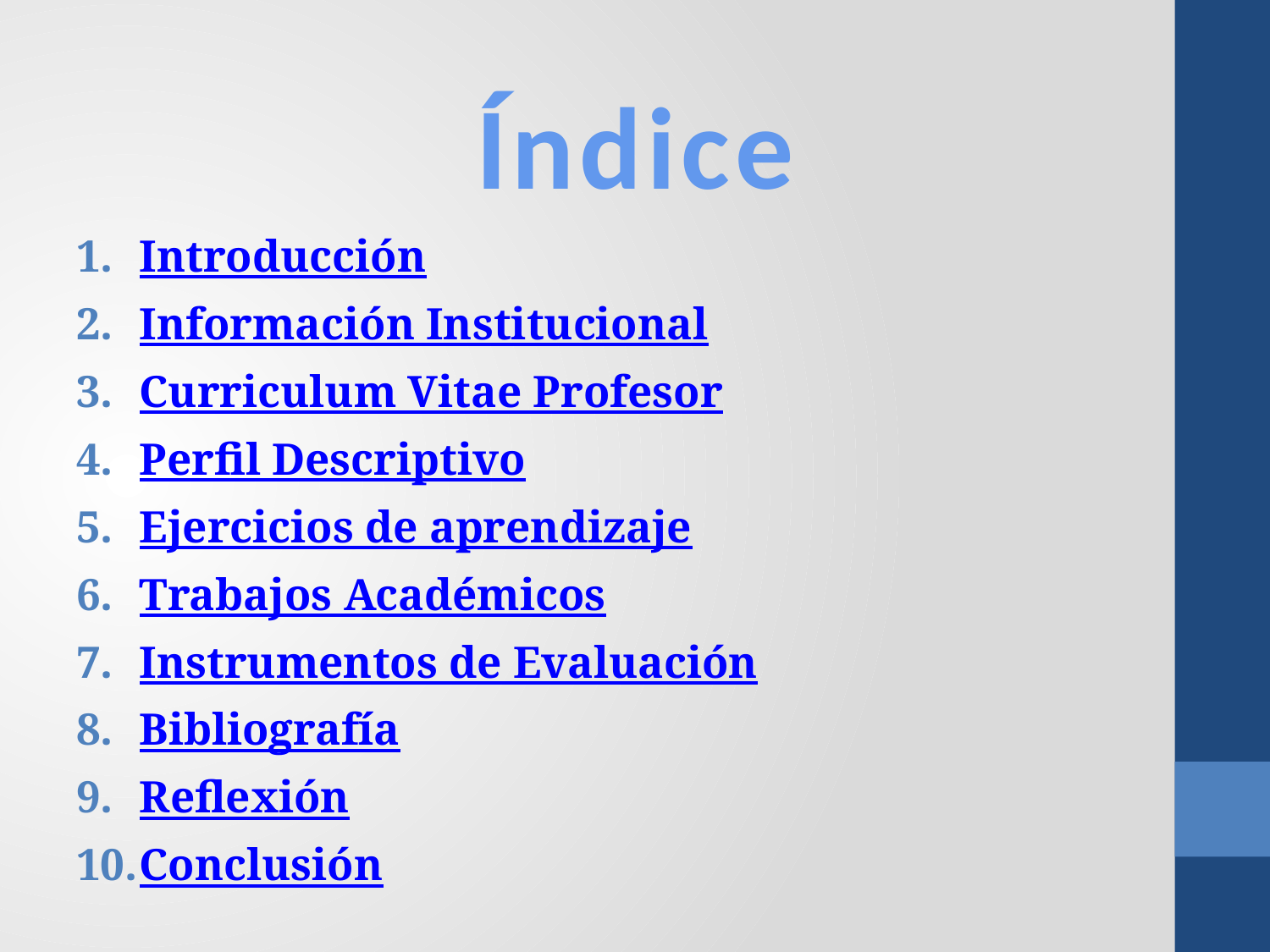

Índice
Introducción
Información Institucional
Curriculum Vitae Profesor
Perfil Descriptivo
Ejercicios de aprendizaje
Trabajos Académicos
Instrumentos de Evaluación
Bibliografía
Reflexión
Conclusión